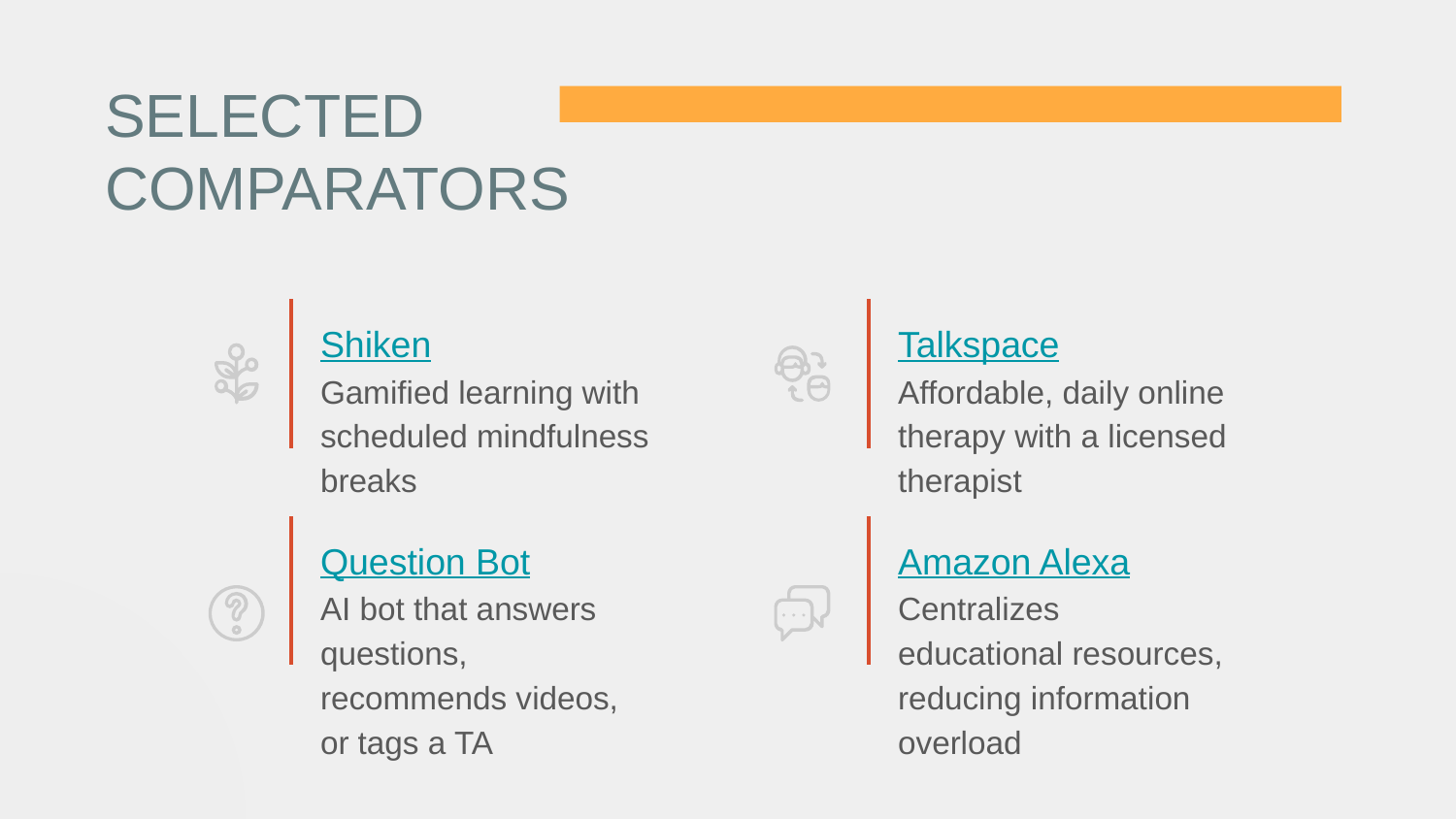

# SELECTED
COMPARATORS

Shiken
Talkspace

Gamified learning with scheduled mindfulness breaks
Affordable, daily online therapy with a licensed therapist

Question Bot
Amazon Alexa
AI bot that answers questions, recommends videos, or tags a TA
Centralizes educational resources, reducing information overload